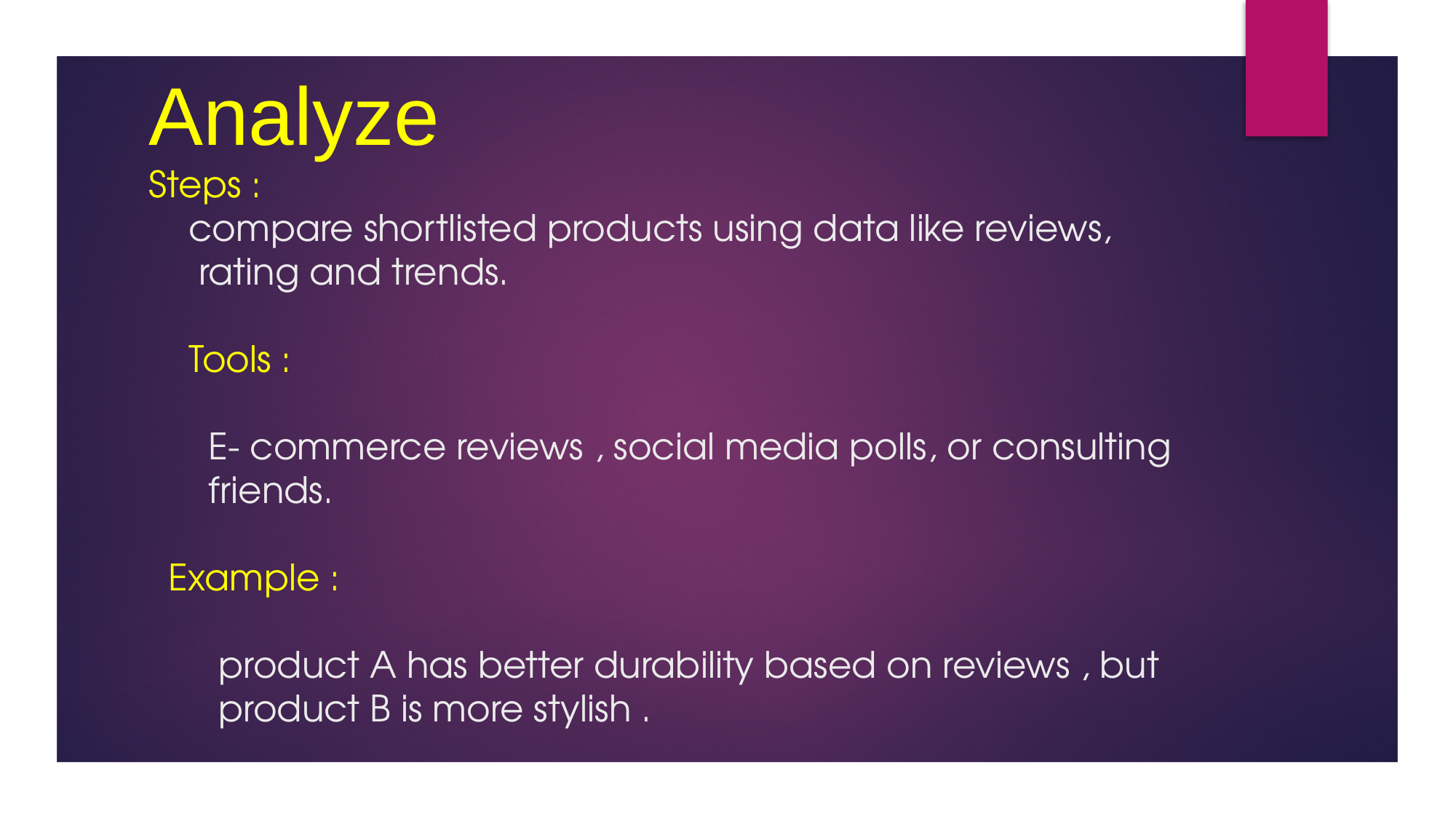

# Analyze Steps : compare shortlisted products using data like reviews, rating and trends. Tools : E- commerce reviews , social media polls, or consulting friends. Example : product A has better durability based on reviews , but product B is more stylish .